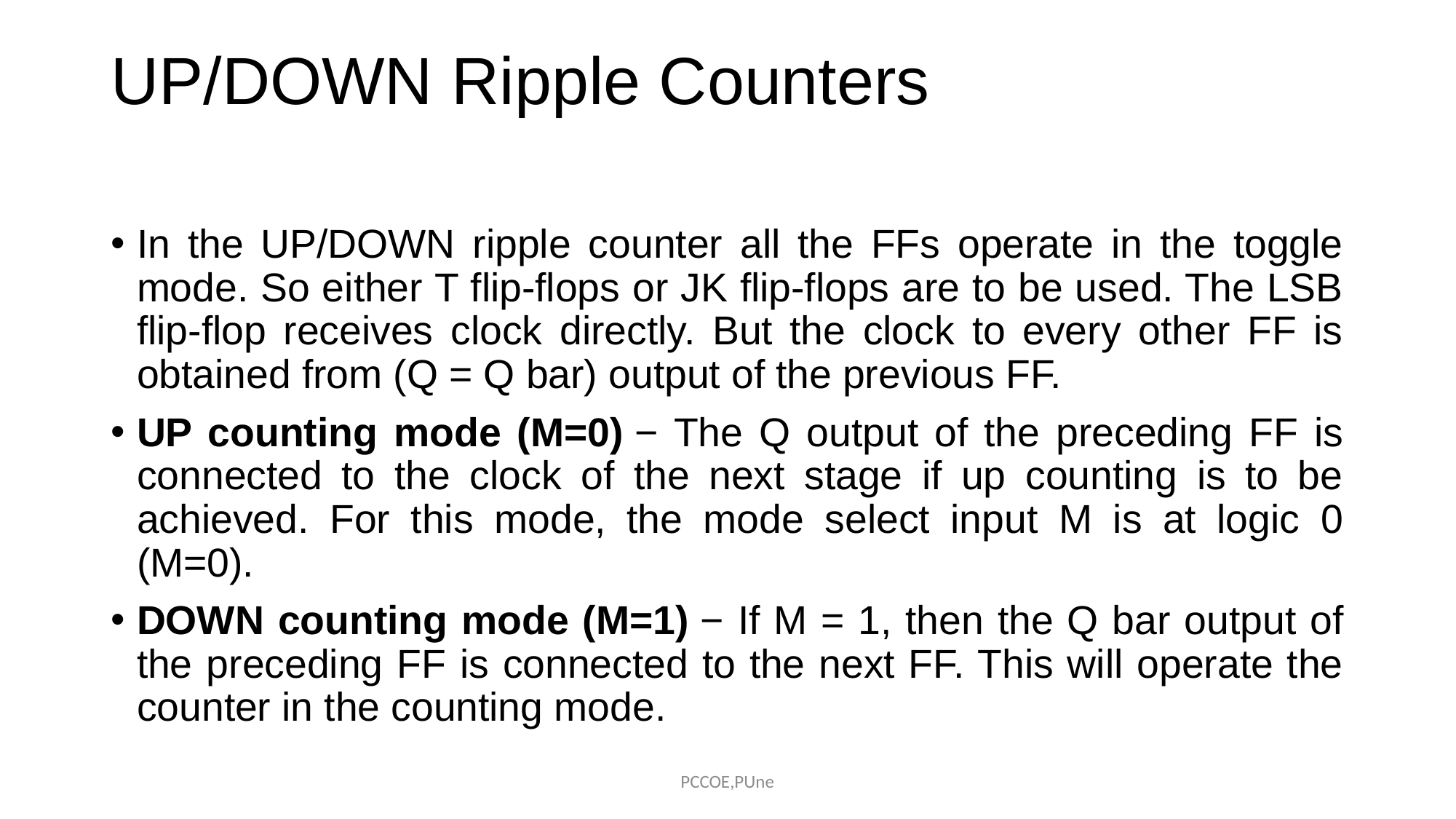

# UP/DOWN Ripple Counters
In the UP/DOWN ripple counter all the FFs operate in the toggle mode. So either T flip-flops or JK flip-flops are to be used. The LSB flip-flop receives clock directly. But the clock to every other FF is obtained from (Q = Q bar) output of the previous FF.
UP counting mode (M=0) − The Q output of the preceding FF is connected to the clock of the next stage if up counting is to be achieved. For this mode, the mode select input M is at logic 0 (M=0).
DOWN counting mode (M=1) − If M = 1, then the Q bar output of the preceding FF is connected to the next FF. This will operate the counter in the counting mode.

PCCOE,PUne